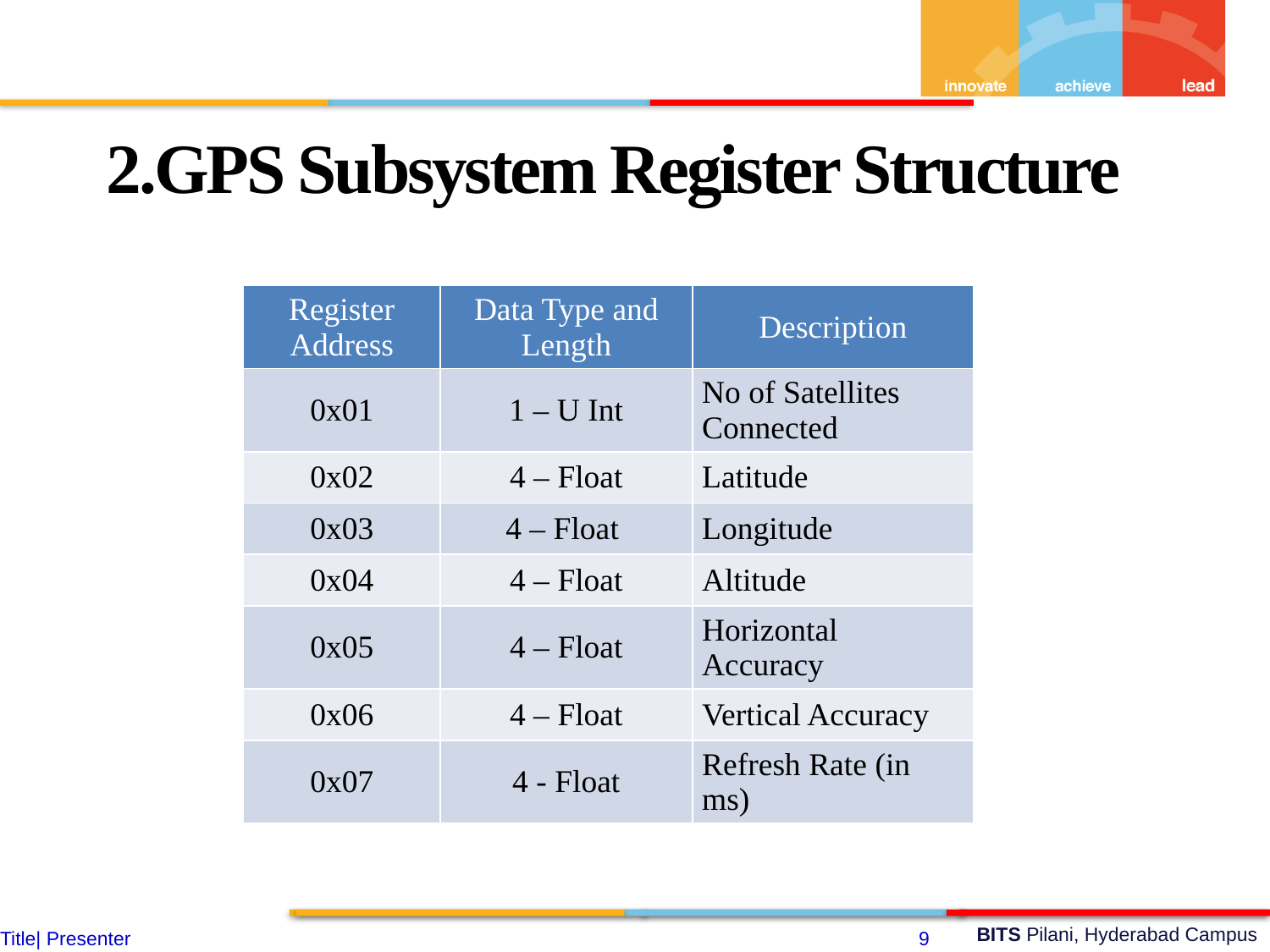

2.GPS Subsystem Register Structure
| Register Address | Data Type and Length | Description |
| --- | --- | --- |
| 0x01 | 1 – U Int | No of Satellites Connected |
| 0x02 | 4 – Float | Latitude |
| 0x03 | 4 – Float | Longitude |
| 0x04 | 4 – Float | Altitude |
| 0x05 | 4 – Float | Horizontal Accuracy |
| 0x06 | 4 – Float | Vertical Accuracy |
| 0x07 | 4 - Float | Refresh Rate (in ms) |